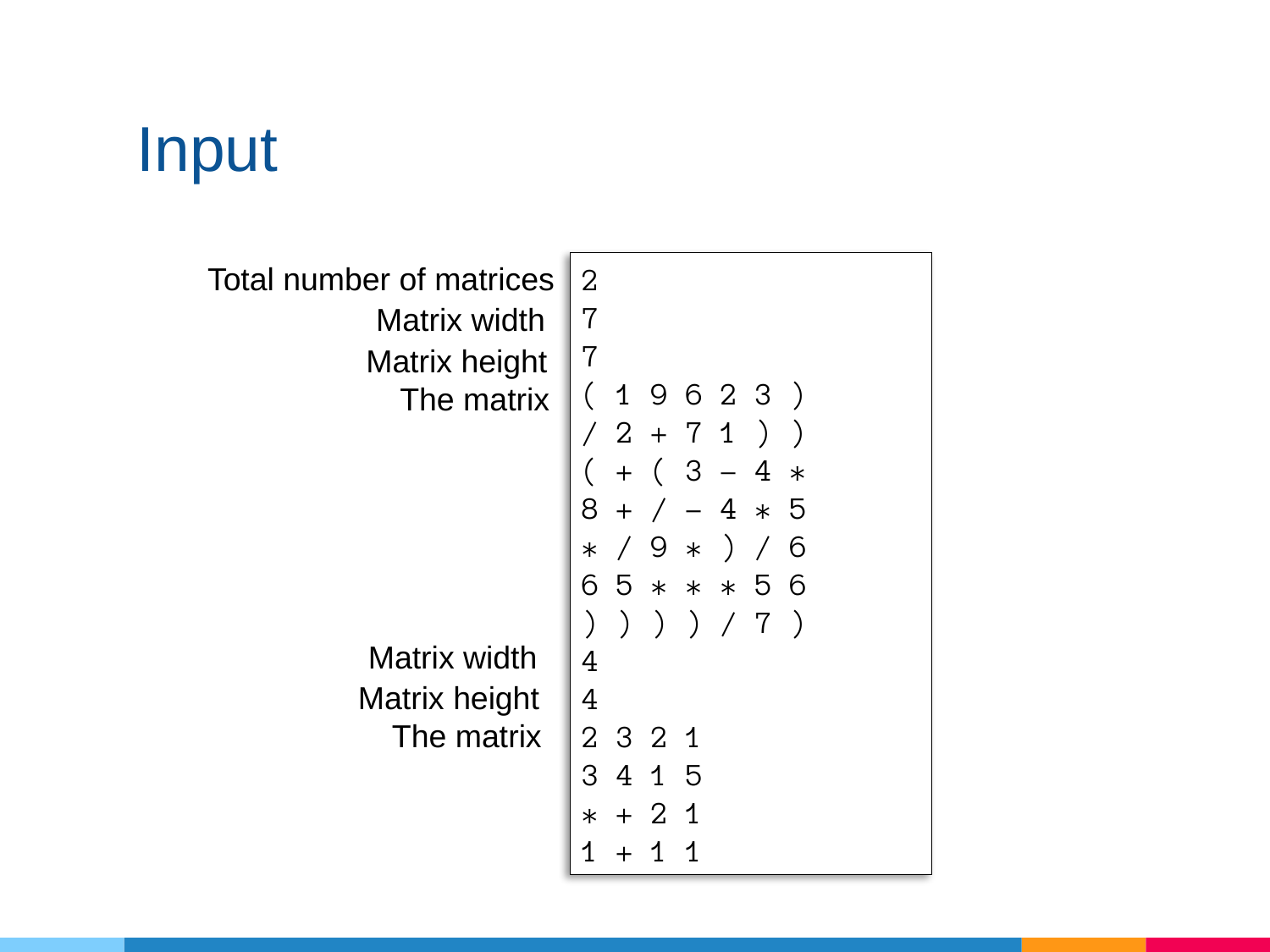

# Input
Total number of matrices
2
7
7
( 1 9 6 2 3 )
/ 2 + 7 1 ) )
( + ( 3 – 4 *
8 + / - 4 * 5
* / 9 * ) / 6
6 5 * * * 5 6
) ) ) ) / 7 )
4
4
2 3 2 1
3 4 1 5
* + 2 1
1 + 1 1
Matrix width
Matrix height
The matrix
Matrix width
Matrix height
The matrix